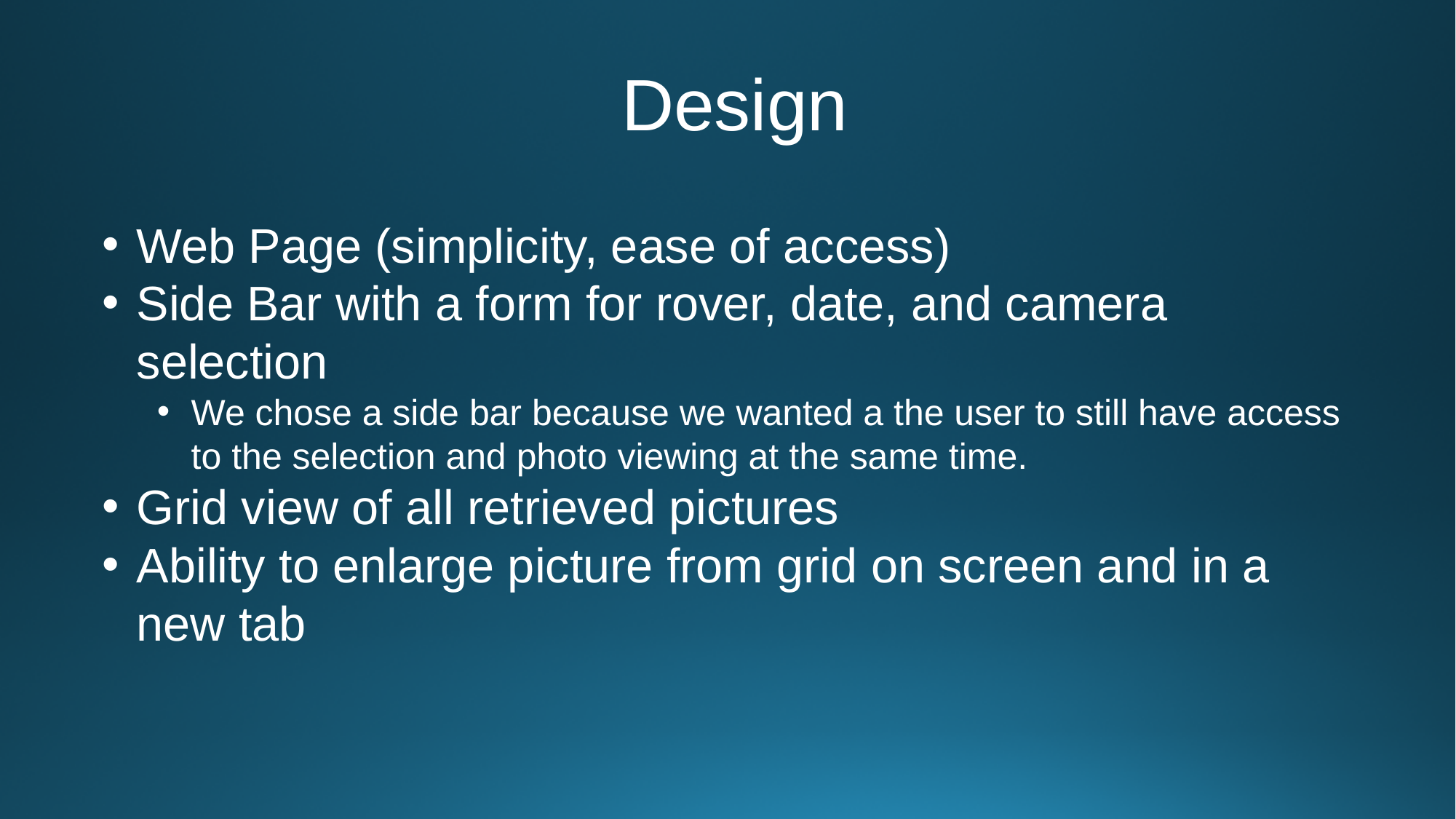

Design
Web Page (simplicity, ease of access)
Side Bar with a form for rover, date, and camera selection
We chose a side bar because we wanted a the user to still have access to the selection and photo viewing at the same time.
Grid view of all retrieved pictures
Ability to enlarge picture from grid on screen and in a new tab